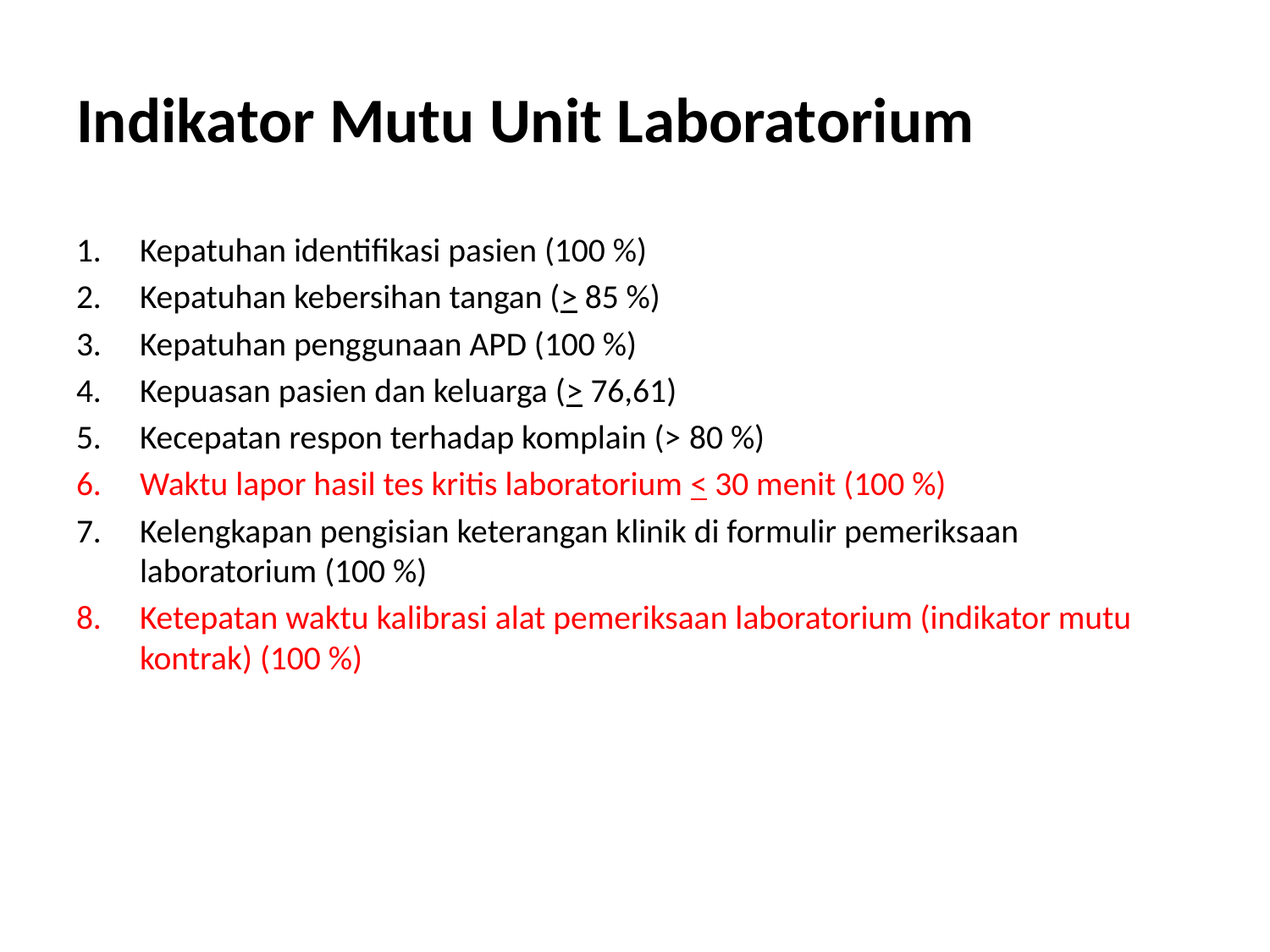

# Indikator Mutu Unit Laboratorium
Kepatuhan identifikasi pasien (100 %)
Kepatuhan kebersihan tangan (> 85 %)
Kepatuhan penggunaan APD (100 %)
Kepuasan pasien dan keluarga (> 76,61)
Kecepatan respon terhadap komplain (> 80 %)
Waktu lapor hasil tes kritis laboratorium < 30 menit (100 %)
Kelengkapan pengisian keterangan klinik di formulir pemeriksaan laboratorium (100 %)
Ketepatan waktu kalibrasi alat pemeriksaan laboratorium (indikator mutu kontrak) (100 %)